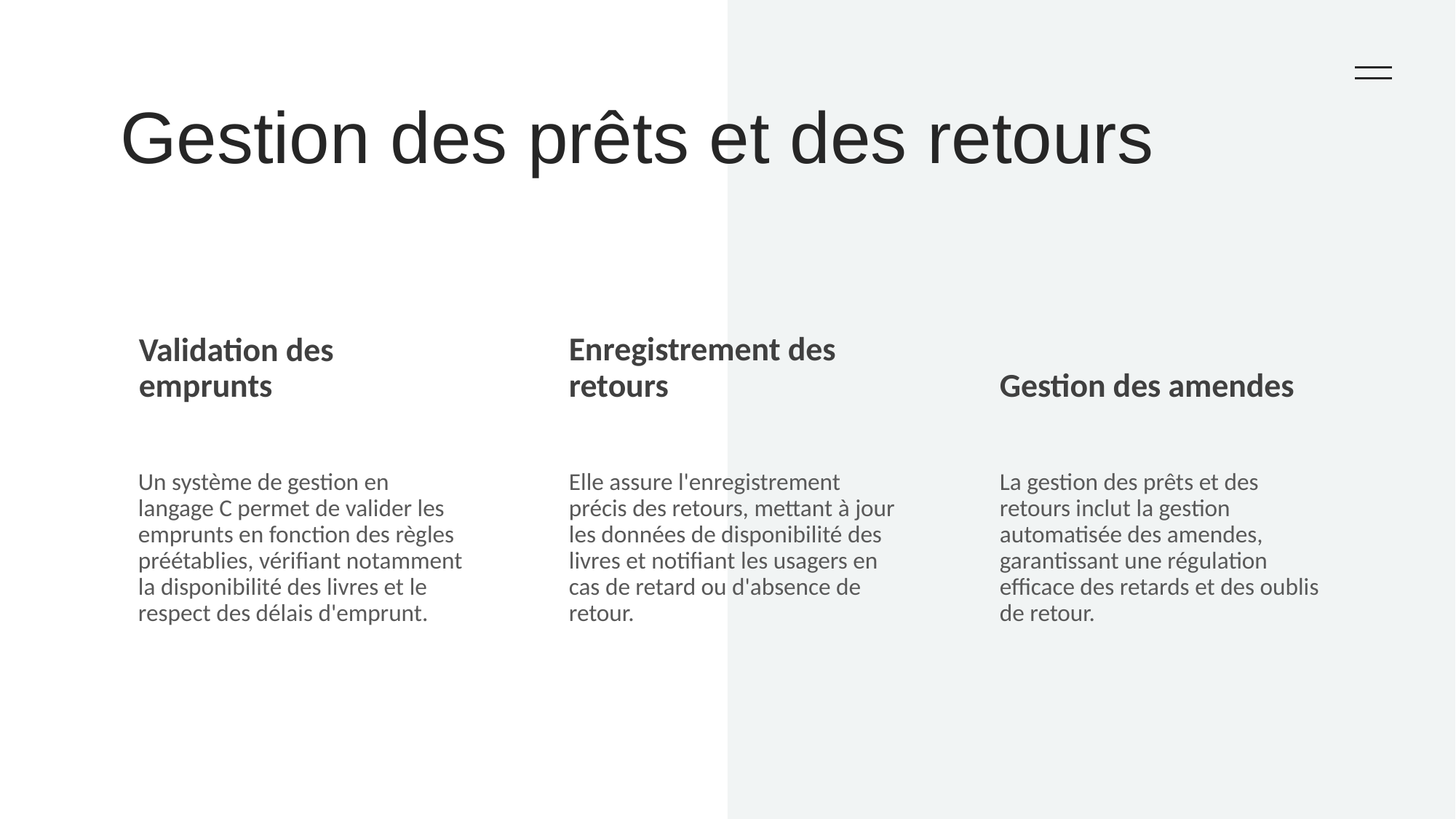

# Gestion des prêts et des retours
Enregistrement des retours
Gestion des amendes
Validation des emprunts
Un système de gestion en langage C permet de valider les emprunts en fonction des règles préétablies, vérifiant notamment la disponibilité des livres et le respect des délais d'emprunt.
Elle assure l'enregistrement précis des retours, mettant à jour les données de disponibilité des livres et notifiant les usagers en cas de retard ou d'absence de retour.
La gestion des prêts et des retours inclut la gestion automatisée des amendes, garantissant une régulation efficace des retards et des oublis de retour.